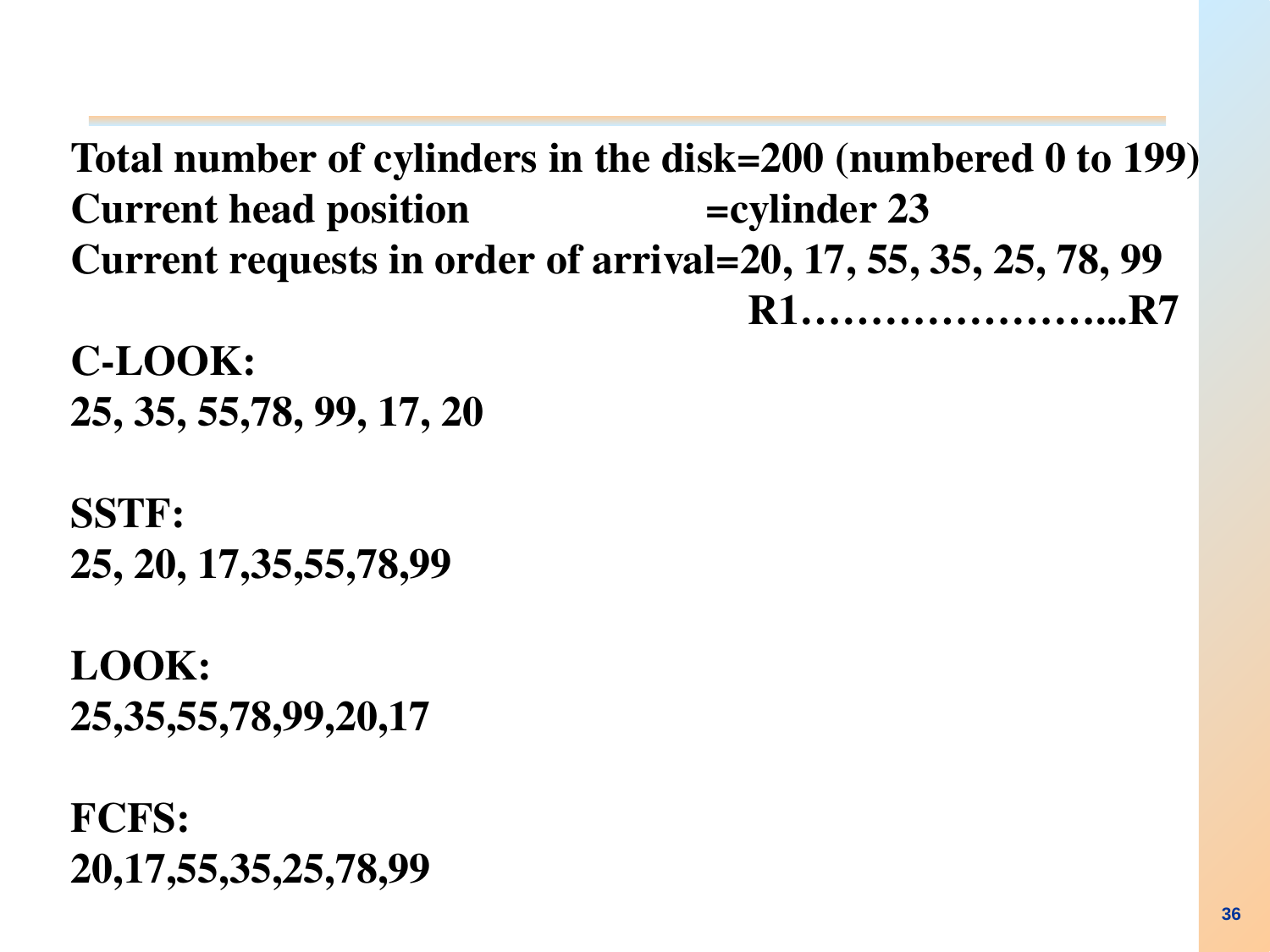

Total number of cylinders in the disk=200 (numbered 0 to 199)
Current head position 		=cylinder 23
Current requests in order of arrival=20, 17, 55, 35, 25, 78, 99
 					    R1…………………...R7
C-LOOK:
25, 35, 55,78, 99, 17, 20

SSTF:
25, 20, 17,35,55,78,99

LOOK:
25,35,55,78,99,20,17

FCFS:
20,17,55,35,25,78,99